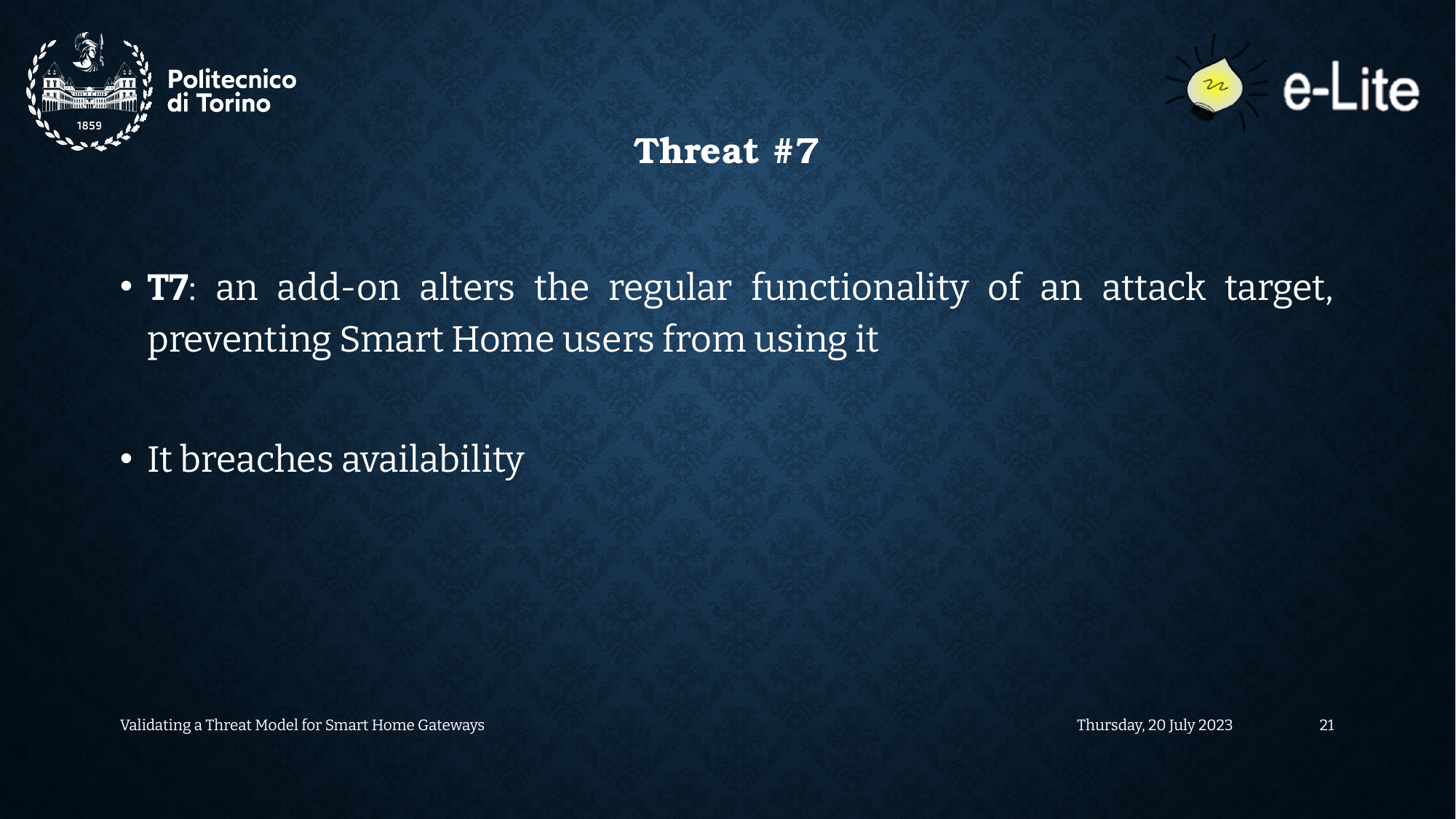

Threat #7
T7: an add-on alters the regular functionality of an attack target, preventing Smart Home users from using it

It breaches availability

Validating a Threat Model for Smart Home Gateways
Thursday, 20 July 2023
21